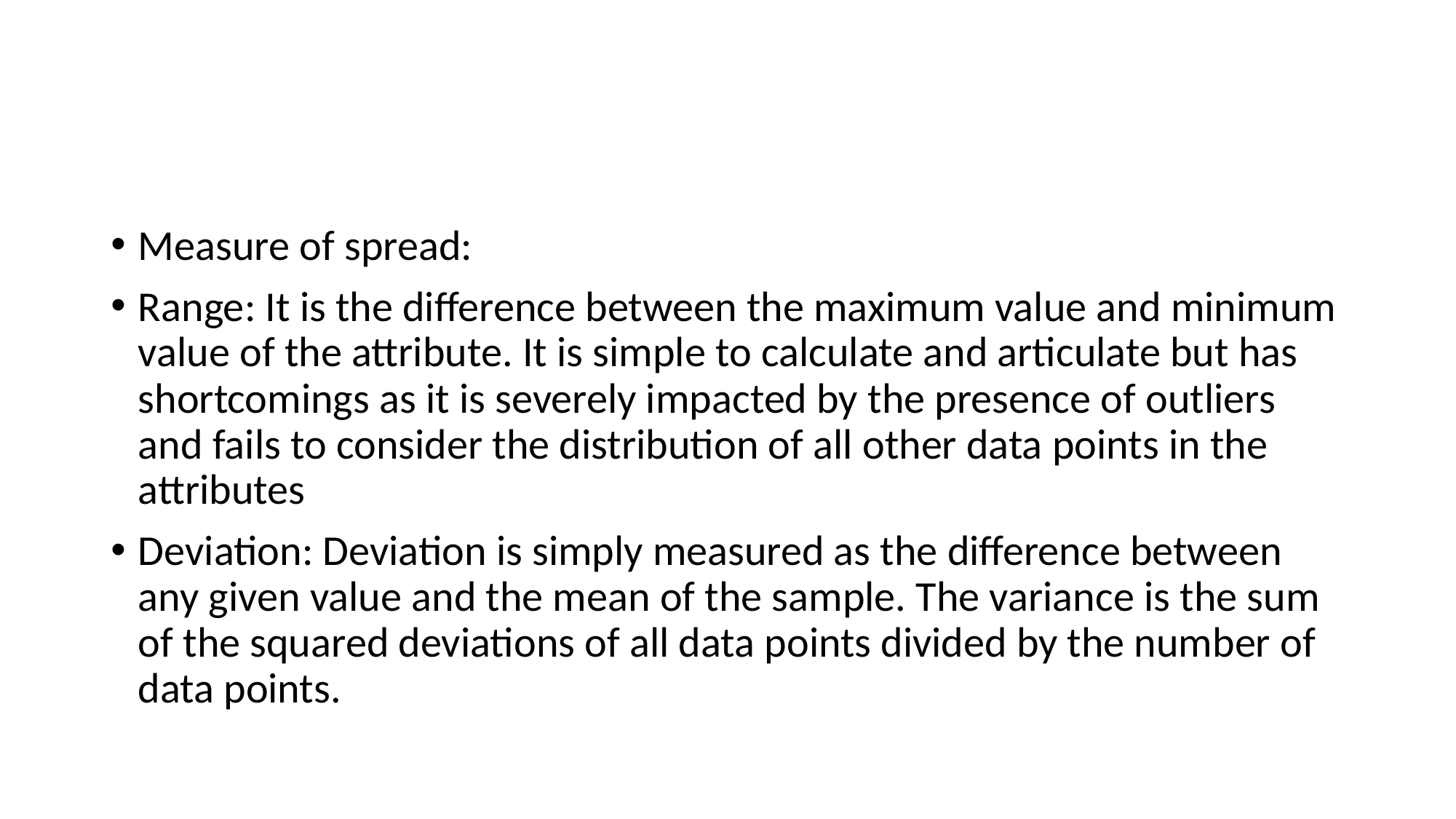

#
Measure of spread:
Range: It is the difference between the maximum value and minimum value of the attribute. It is simple to calculate and articulate but has shortcomings as it is severely impacted by the presence of outliers and fails to consider the distribution of all other data points in the attributes
Deviation: Deviation is simply measured as the difference between any given value and the mean of the sample. The variance is the sum of the squared deviations of all data points divided by the number of data points.